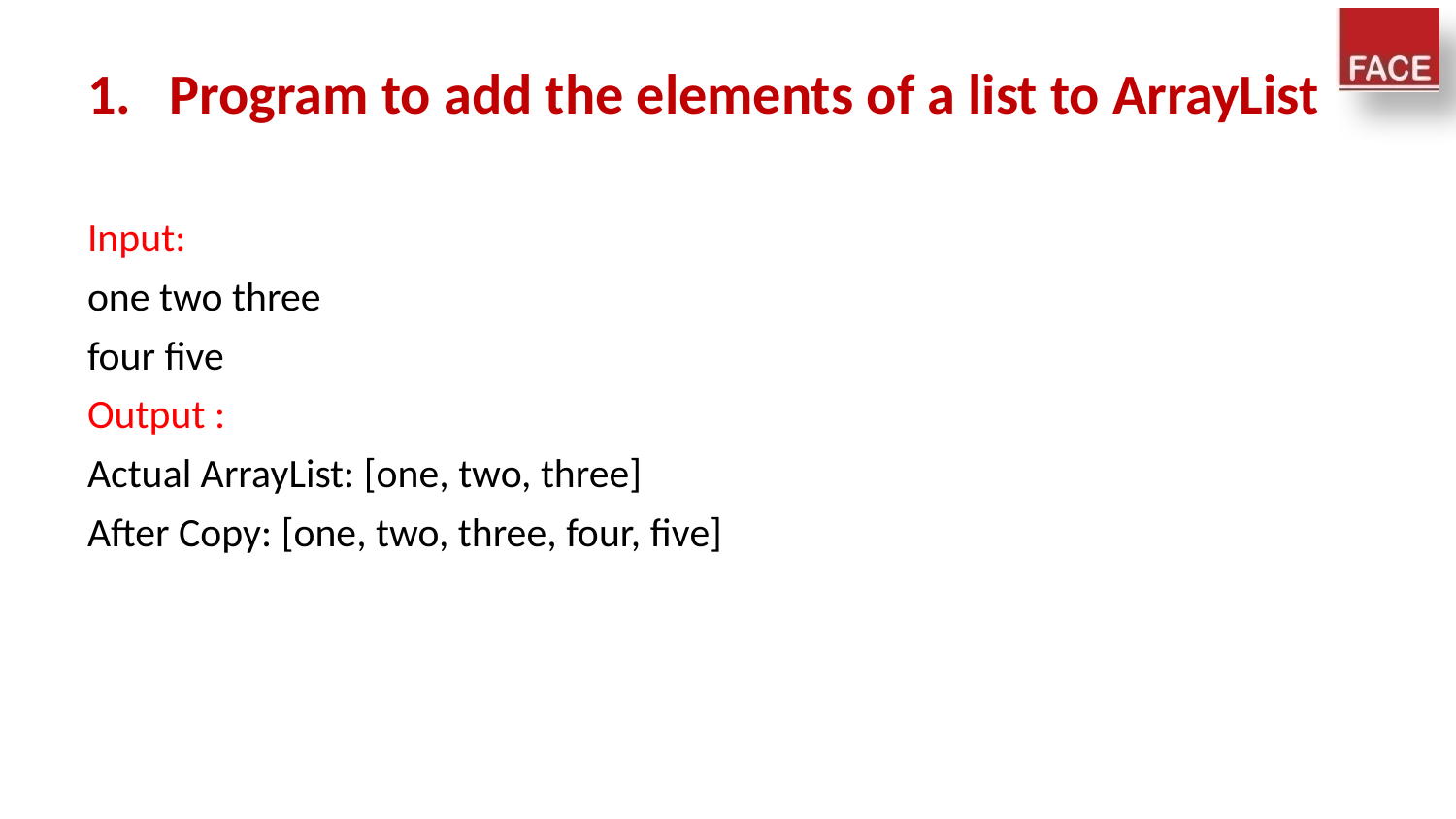

Program to add the elements of a list to ArrayList

Input:
one two three
four five
Output :
Actual ArrayList: [one, two, three]
After Copy: [one, two, three, four, five]